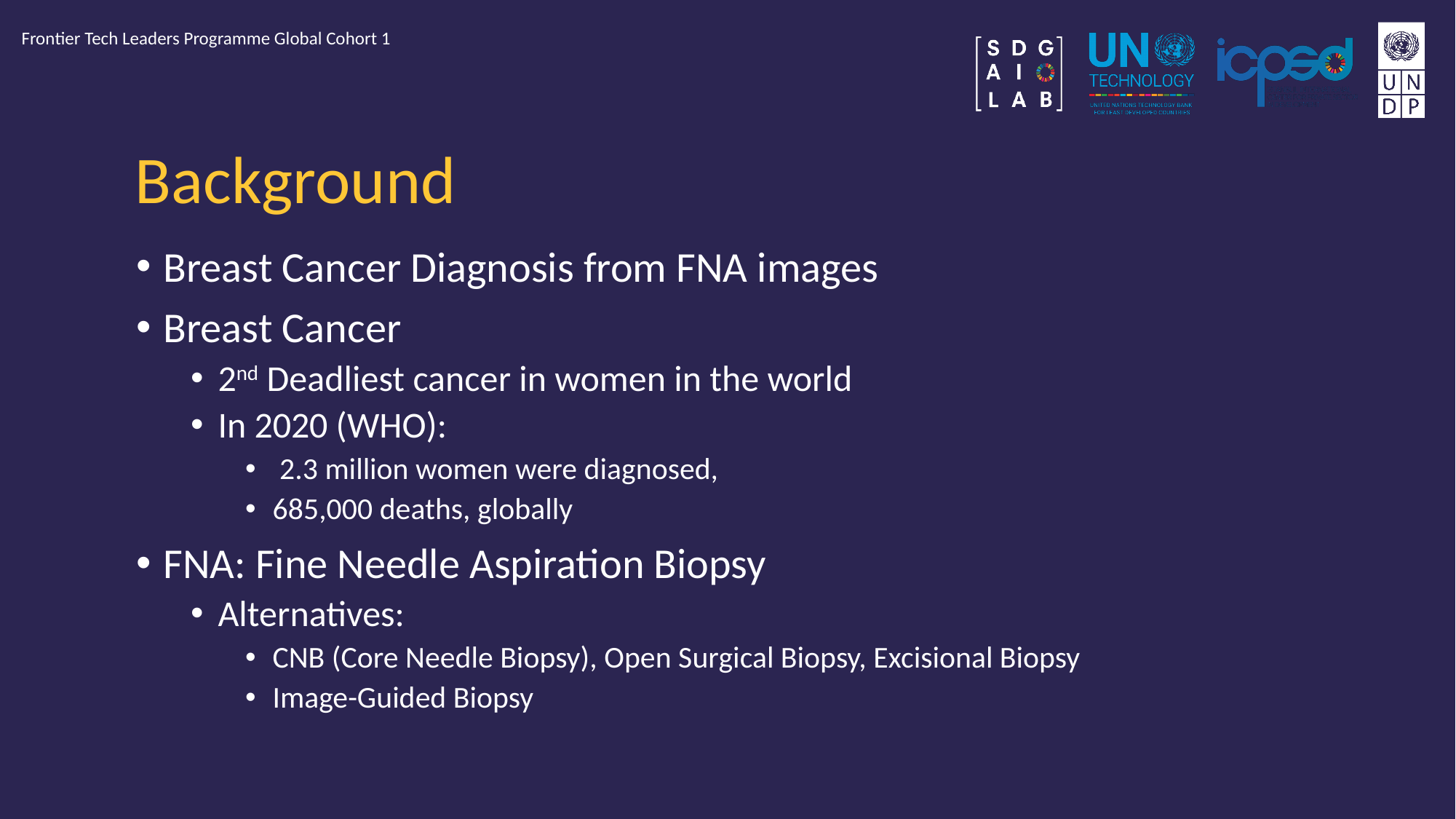

Frontier Tech Leaders Programme Global Cohort 1
# Background

Breast Cancer Diagnosis from FNA images
Breast Cancer
2nd Deadliest cancer in women in the world
In 2020 (WHO):
 2.3 million women were diagnosed,
685,000 deaths, globally
FNA: Fine Needle Aspiration Biopsy
Alternatives:
CNB (Core Needle Biopsy), Open Surgical Biopsy, Excisional Biopsy
Image-Guided Biopsy